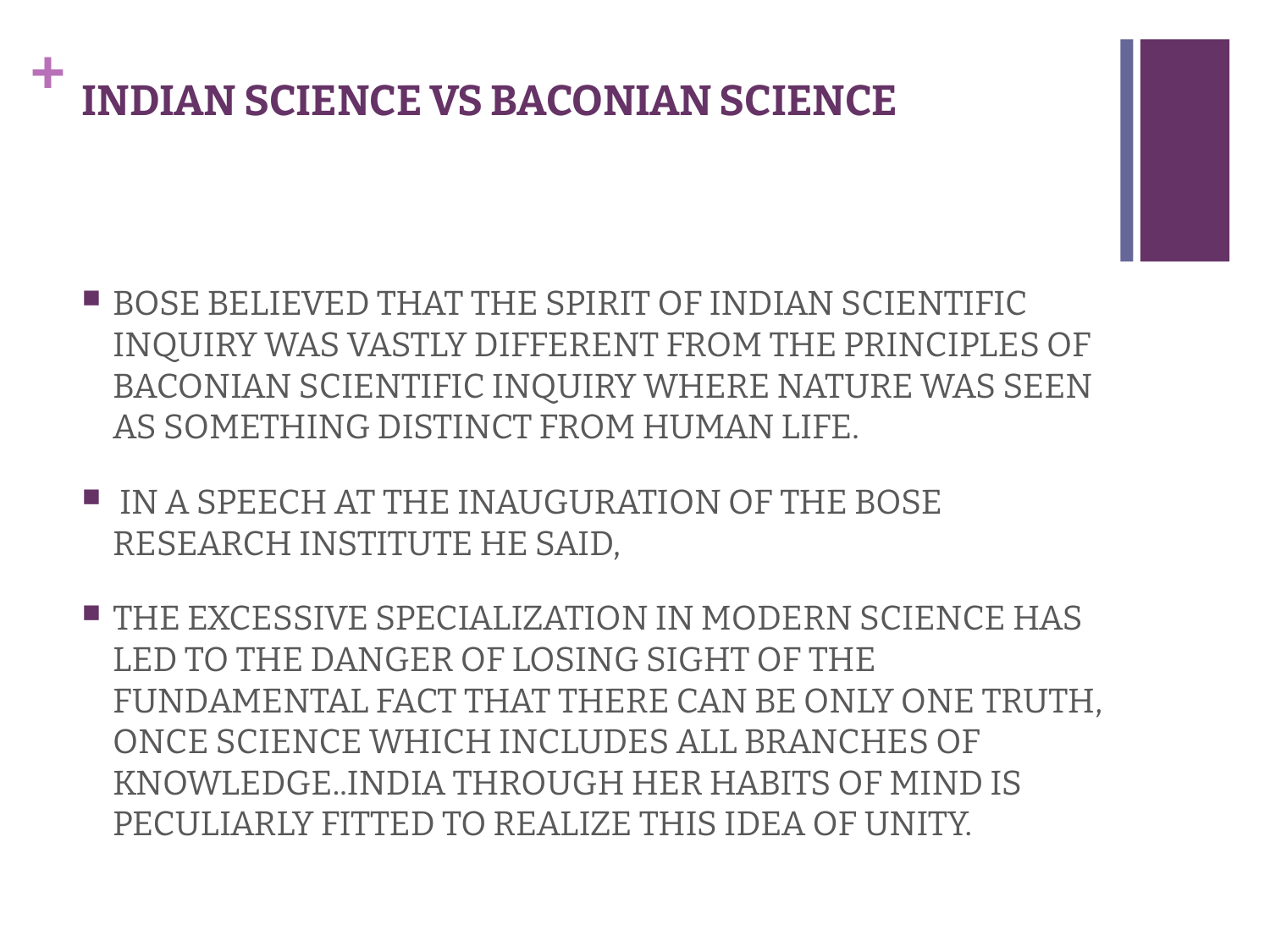

# INDIAN SCIENCE VS BACONIAN SCIENCE
BOSE BELIEVED THAT THE SPIRIT OF INDIAN SCIENTIFIC INQUIRY WAS VASTLY DIFFERENT FROM THE PRINCIPLES OF BACONIAN SCIENTIFIC INQUIRY WHERE NATURE WAS SEEN AS SOMETHING DISTINCT FROM HUMAN LIFE.
 IN A SPEECH AT THE INAUGURATION OF THE BOSE RESEARCH INSTITUTE HE SAID,
THE EXCESSIVE SPECIALIZATION IN MODERN SCIENCE HAS LED TO THE DANGER OF LOSING SIGHT OF THE FUNDAMENTAL FACT THAT THERE CAN BE ONLY ONE TRUTH, ONCE SCIENCE WHICH INCLUDES ALL BRANCHES OF KNOWLEDGE..INDIA THROUGH HER HABITS OF MIND IS PECULIARLY FITTED TO REALIZE THIS IDEA OF UNITY.